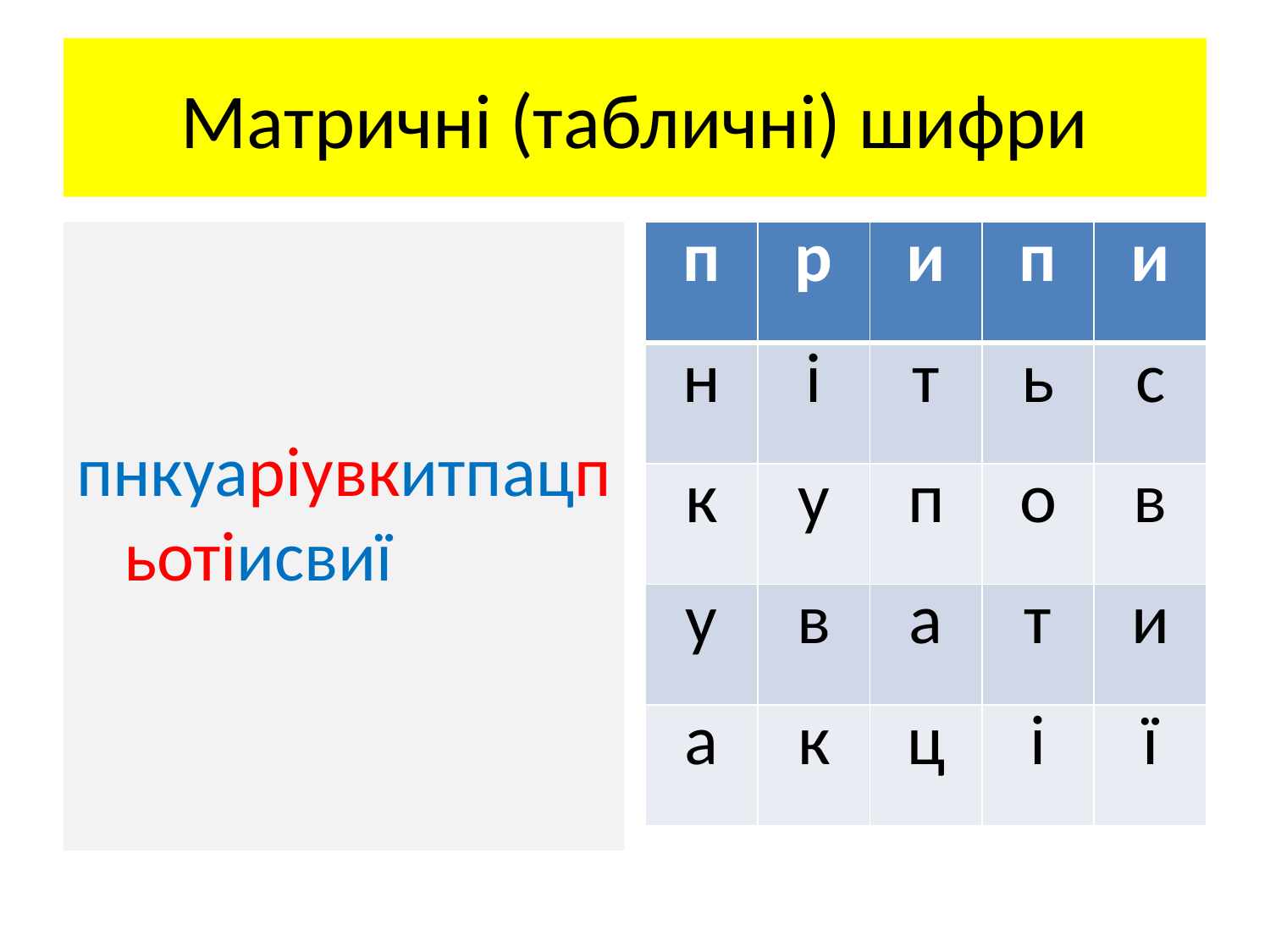

# Матричні (табличні) шифри

пнкуаріувкитпацпьотіисвиї
| п | р | и | п | и |
| --- | --- | --- | --- | --- |
| н | і | т | ь | с |
| к | у | п | о | в |
| у | в | а | т | и |
| а | к | ц | і | ї |